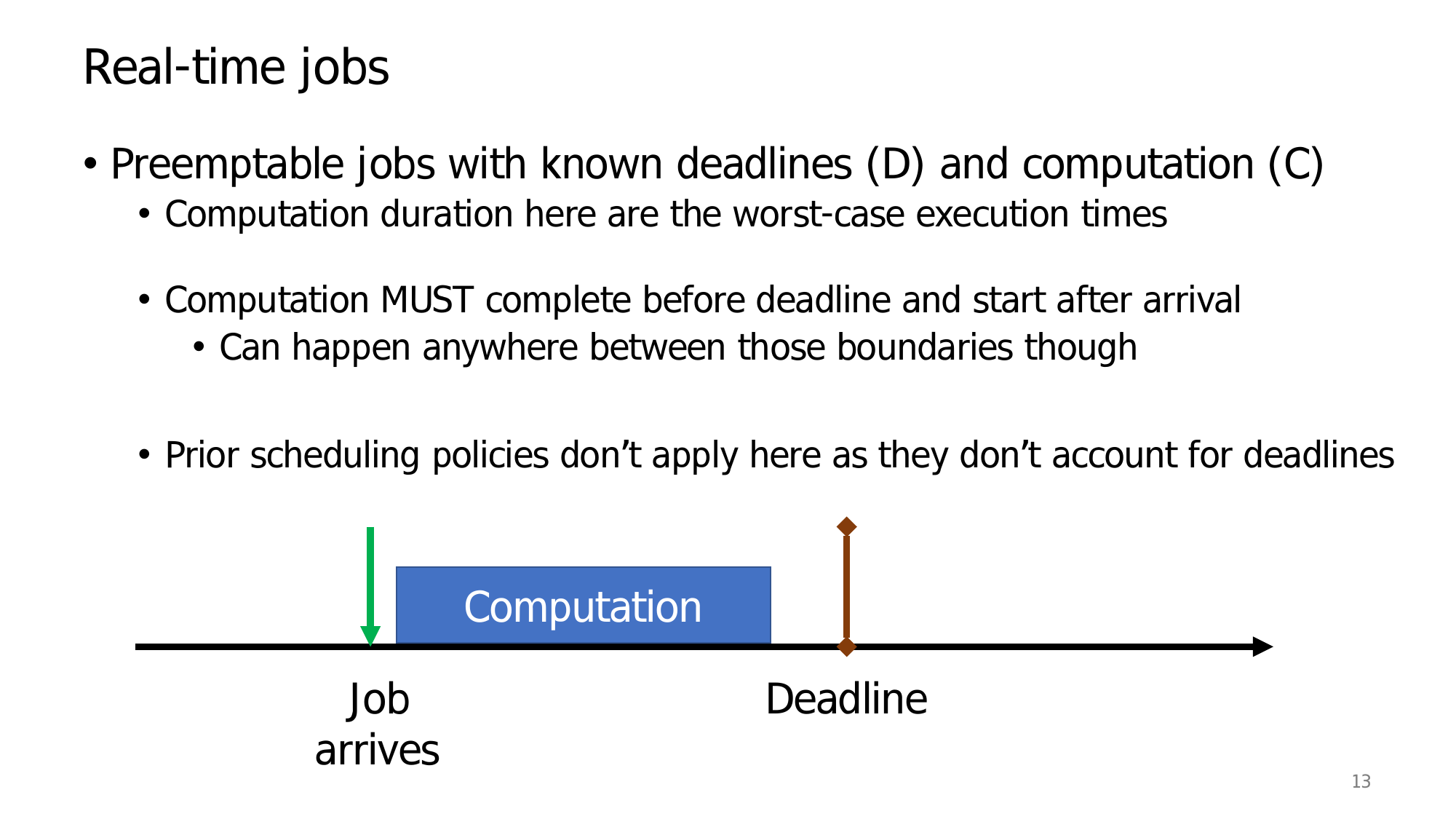

# Real-time jobs
Preemptable jobs with known deadlines (D) and computation (C)
Computation duration here are the worst-case execution times
Computation MUST complete before deadline and start after arrival
Can happen anywhere between those boundaries though

Prior scheduling policies don’t apply here as they don’t account for deadlines
Computation
Job arrives
Deadline
13